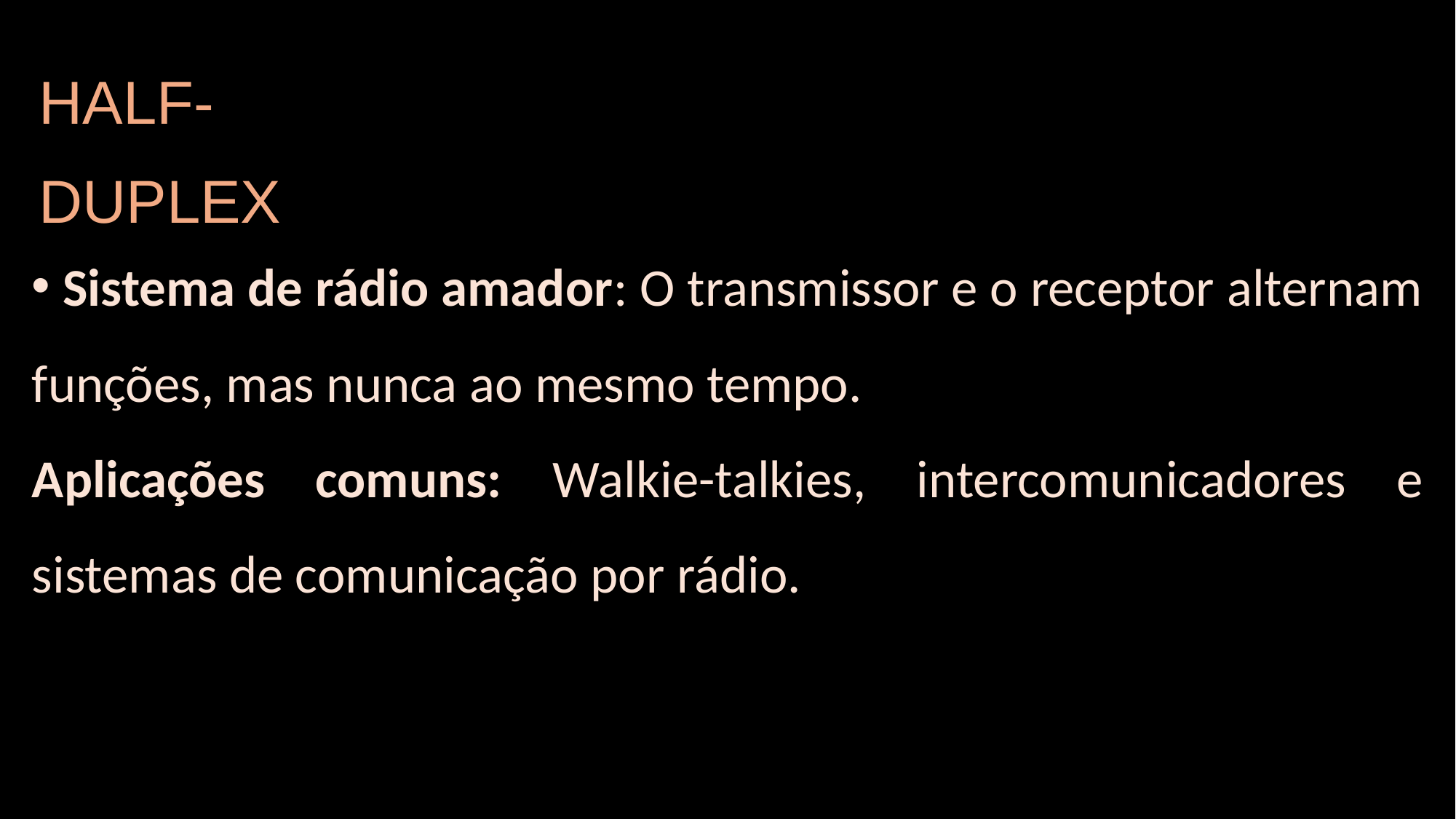

HALF-DUPLEX
 Sistema de rádio amador: O transmissor e o receptor alternam funções, mas nunca ao mesmo tempo.
Aplicações comuns: Walkie-talkies, intercomunicadores e sistemas de comunicação por rádio.